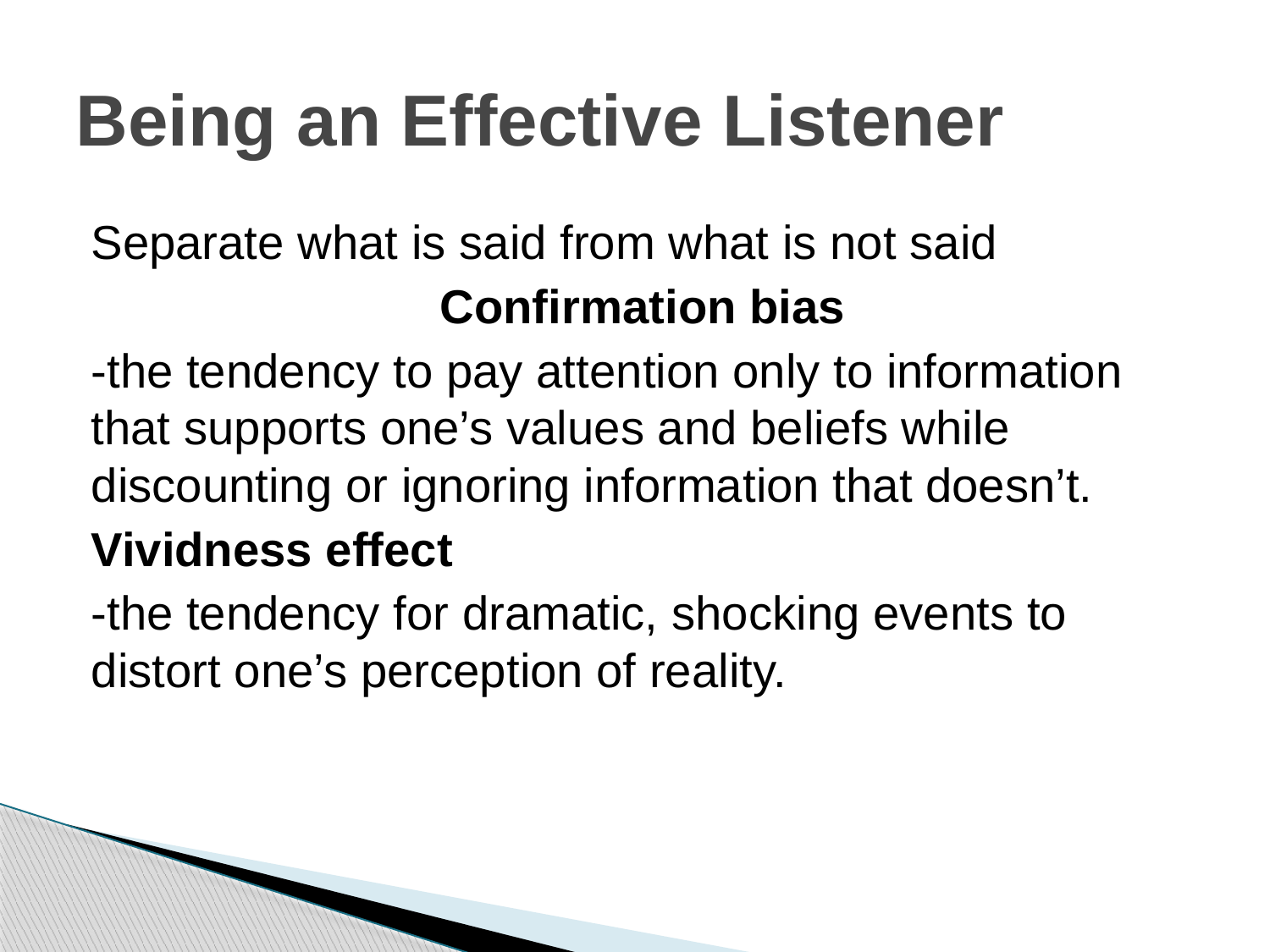

# Being an Effective Listener
Separate what is said from what is not said
Confirmation bias
-the tendency to pay attention only to information that supports one’s values and beliefs while discounting or ignoring information that doesn’t.
Vividness effect
-the tendency for dramatic, shocking events to distort one’s perception of reality.